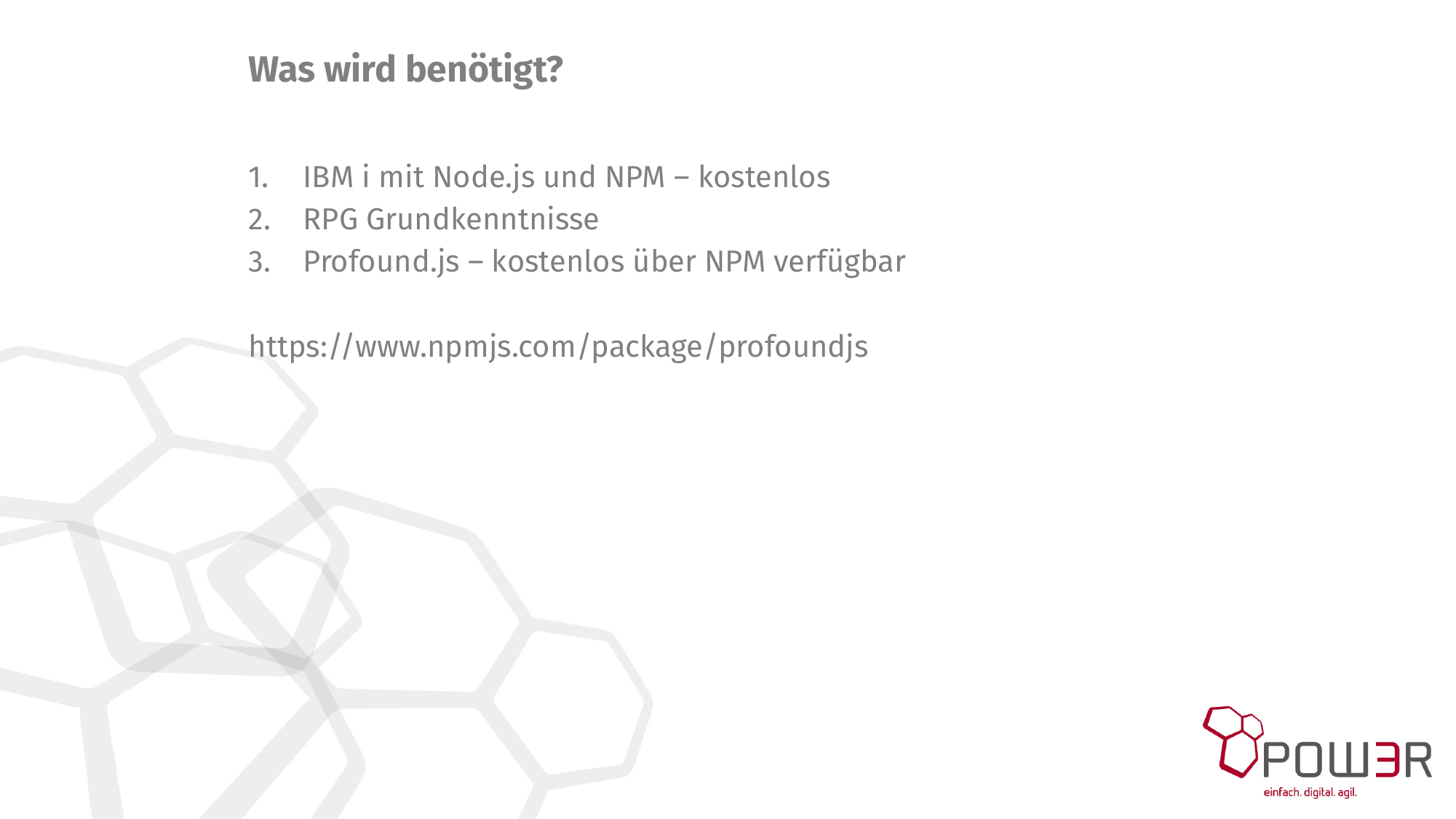

# Was wird benötigt?
IBM i mit Node.js und NPM – kostenlos
RPG Grundkenntnisse
Profound.js – kostenlos über NPM verfügbar

https://www.npmjs.com/package/profoundjs